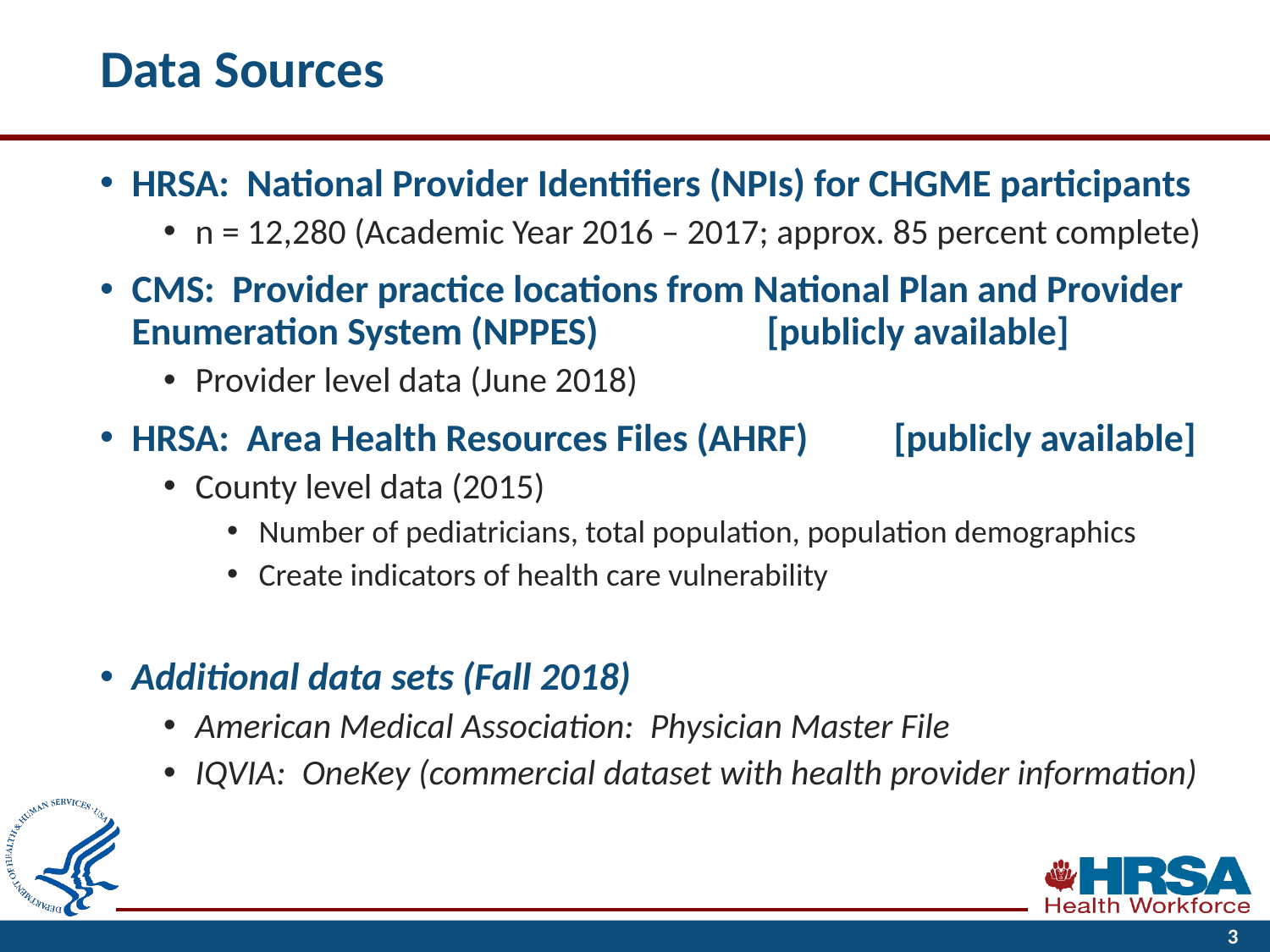

# Data Sources
HRSA:  National Provider Identifiers (NPIs) for CHGME participants
n = 12,280 (Academic Year 2016 – 2017; approx. 85 percent complete)
CMS:  Provider practice locations from National Plan and Provider Enumeration System (NPPES) 		[publicly available]
Provider level data (June 2018)
HRSA:  Area Health Resources Files (AHRF)	[publicly available]
County level data (2015)
Number of pediatricians, total population, population demographics
Create indicators of health care vulnerability

Additional data sets (Fall 2018)
American Medical Association:  Physician Master File
IQVIA:  OneKey (commercial dataset with health provider information)

3